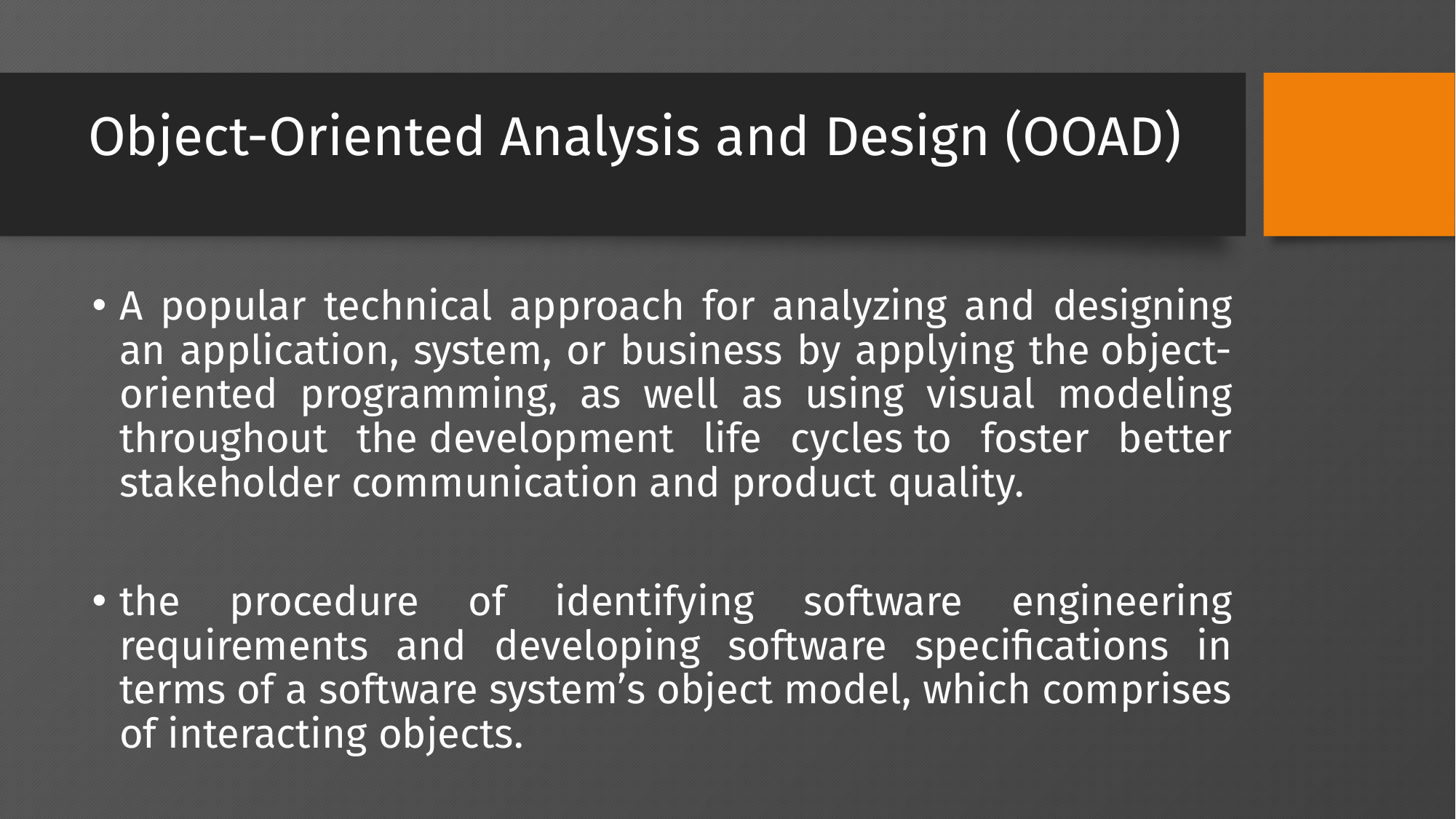

# Object-Oriented Analysis and Design (OOAD)
A popular technical approach for analyzing and designing an application, system, or business by applying the object-oriented programming, as well as using visual modeling throughout the development life cycles to foster better stakeholder communication and product quality.

the procedure of identifying software engineering requirements and developing software specifications in terms of a software system’s object model, which comprises of interacting objects.